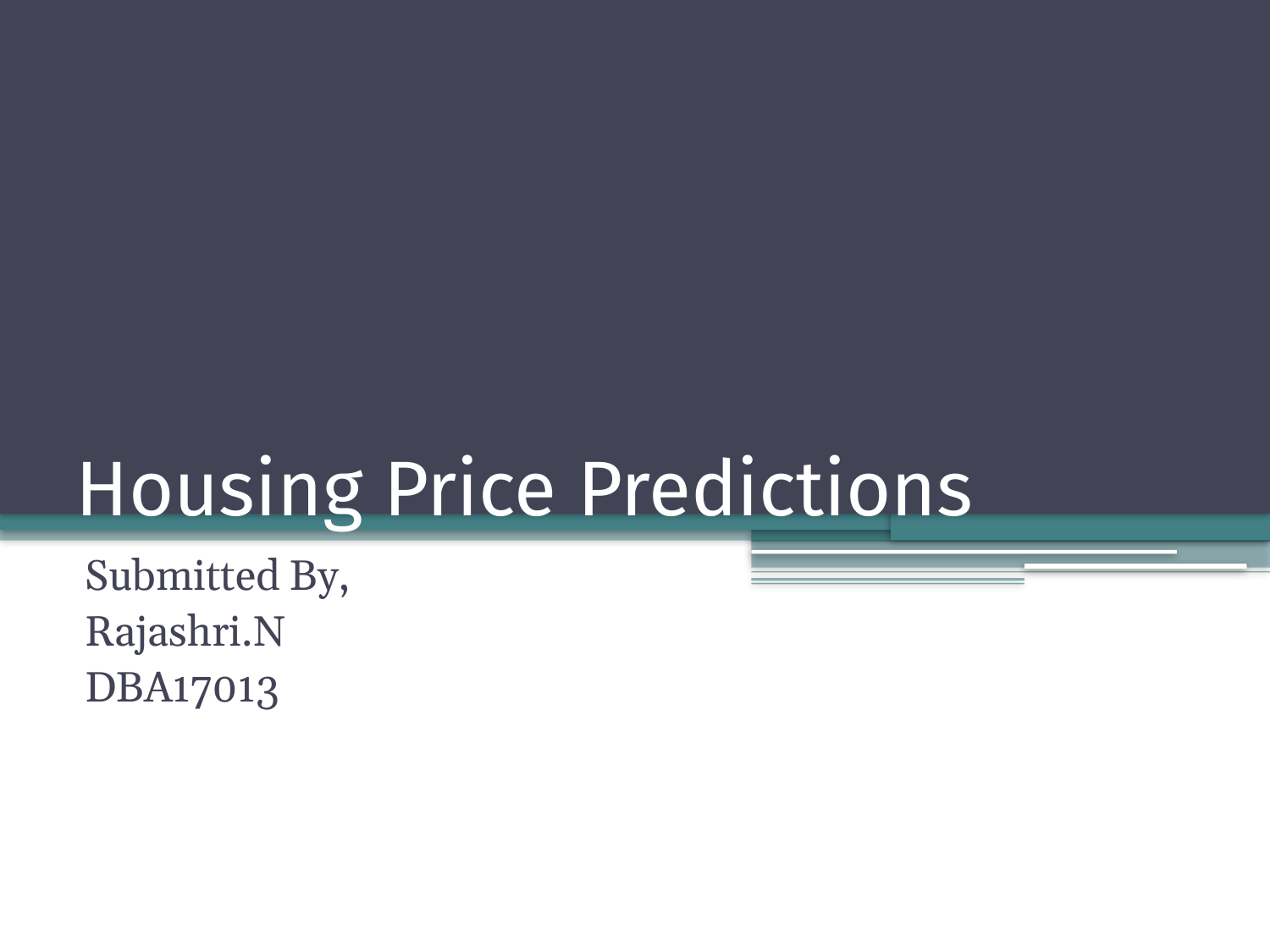

# Housing Price Predictions
Submitted By,
Rajashri.N
DBA17013